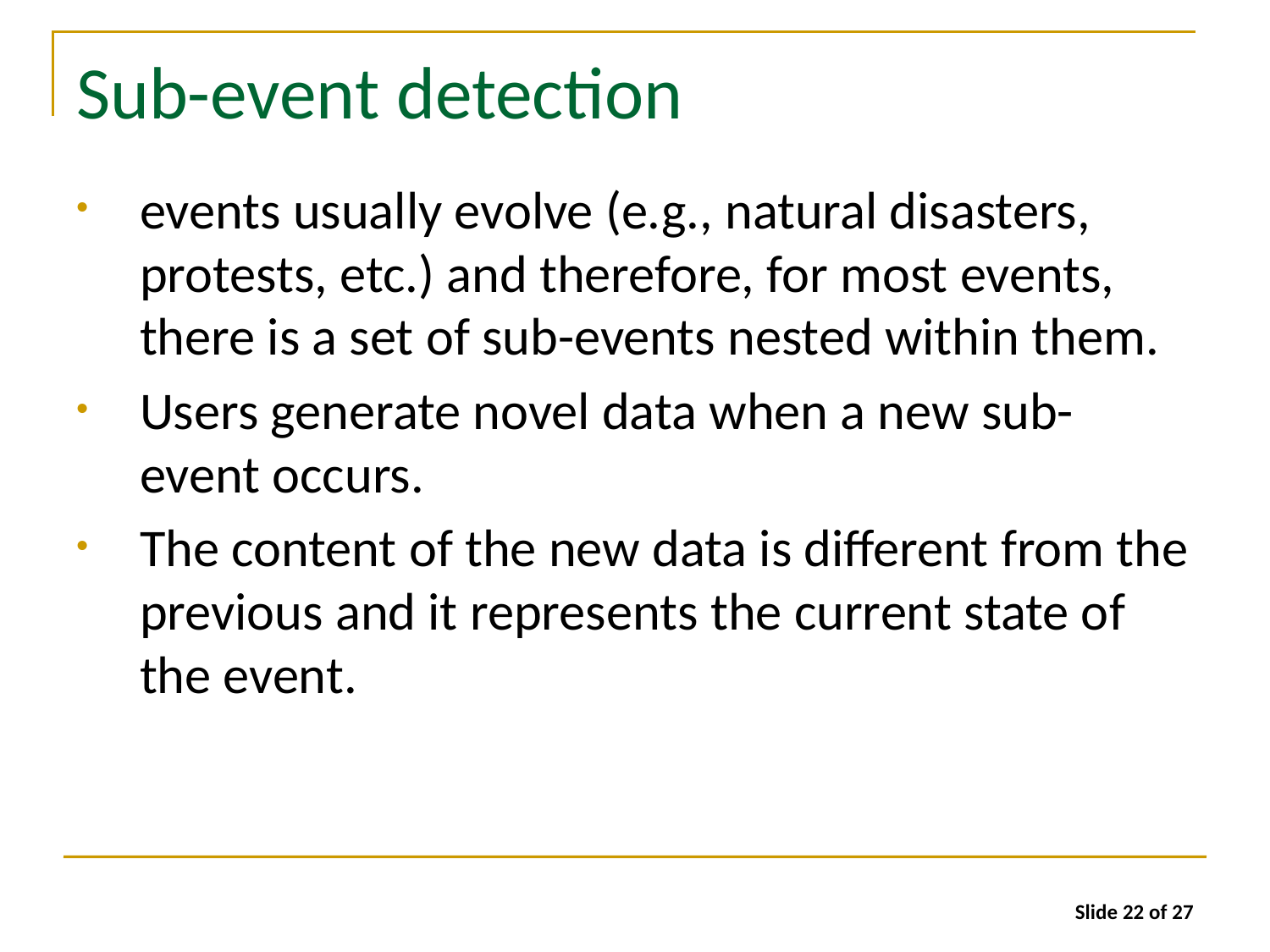

# Sub-event detection
events usually evolve (e.g., natural disasters, protests, etc.) and therefore, for most events, there is a set of sub-events nested within them.
Users generate novel data when a new sub- event occurs.
The content of the new data is different from the previous and it represents the current state of the event.
Slide 22 of 27